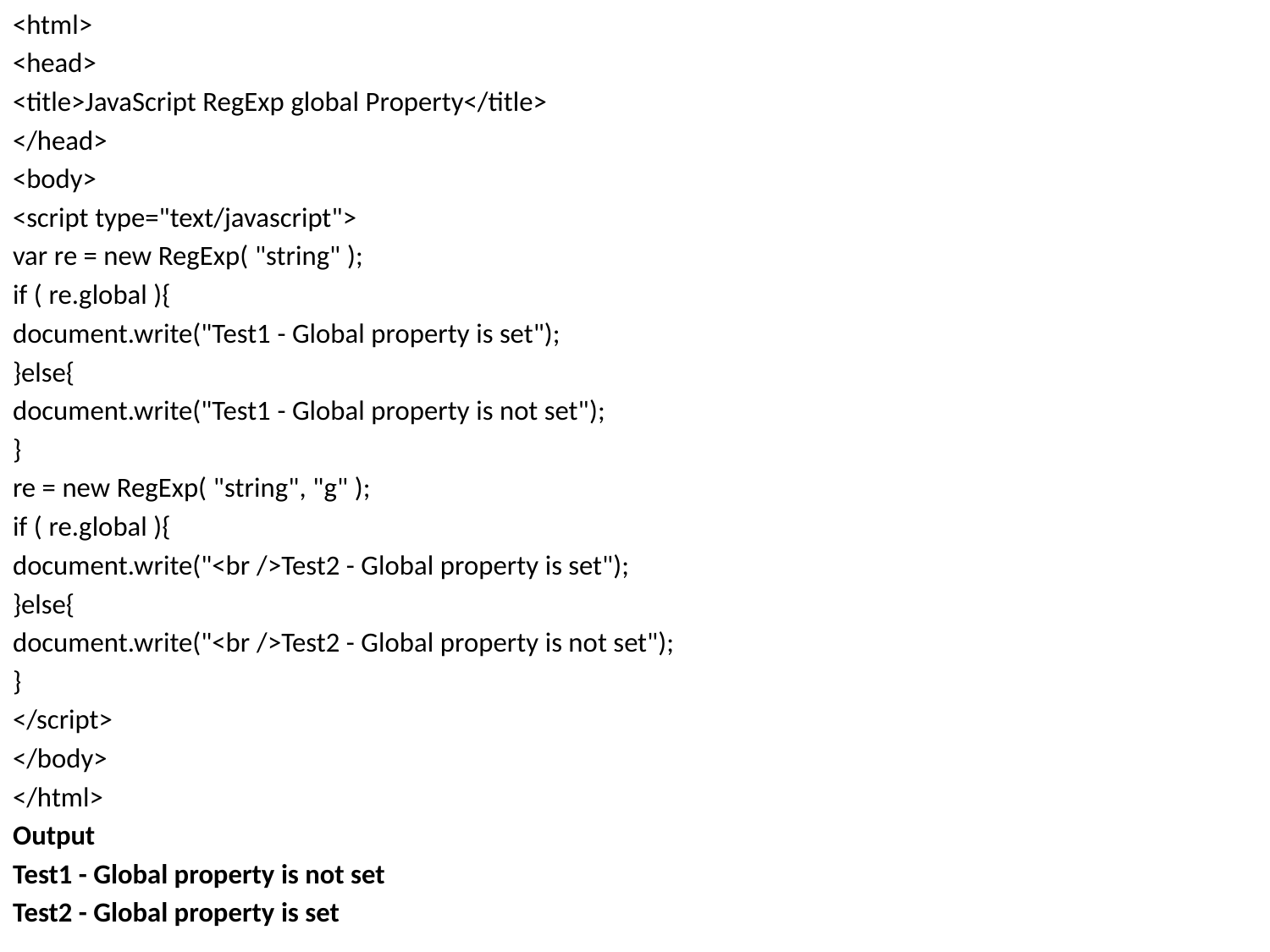

<html>
<head>
<title>JavaScript RegExp global Property</title>
</head>
<body>
<script type="text/javascript">
var re = new RegExp( "string" );
if ( re.global ){
document.write("Test1 - Global property is set");
}else{
document.write("Test1 - Global property is not set");
}
re = new RegExp( "string", "g" );
if ( re.global ){
document.write("<br />Test2 - Global property is set");
}else{
document.write("<br />Test2 - Global property is not set");
}
</script>
</body>
</html>
Output
Test1 - Global property is not set
Test2 - Global property is set